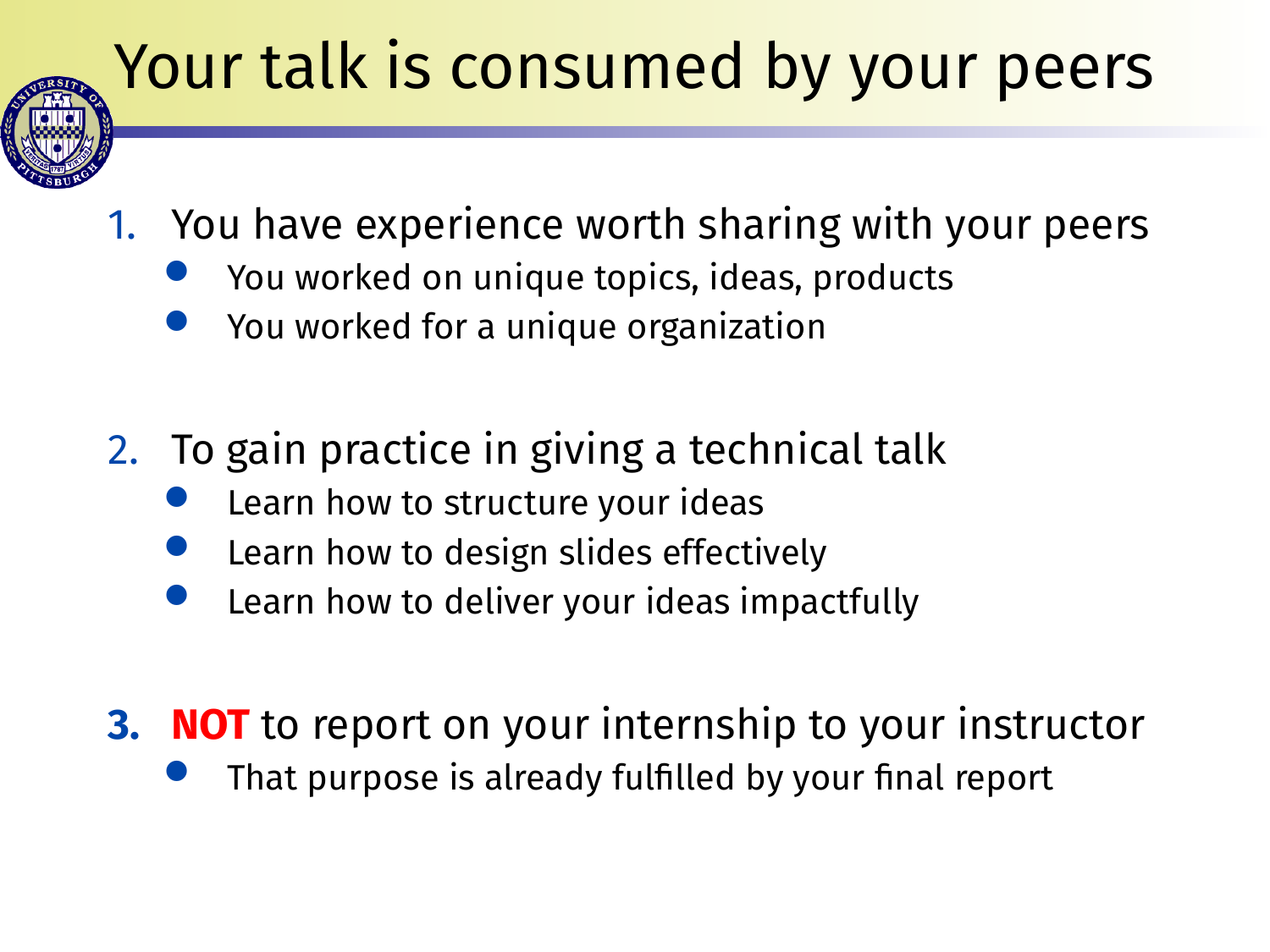

# Your talk is consumed by your peers
You have experience worth sharing with your peers
You worked on unique topics, ideas, products
You worked for a unique organization

To gain practice in giving a technical talk
Learn how to structure your ideas
Learn how to design slides effectively
Learn how to deliver your ideas impactfully

NOT to report on your internship to your instructor
That purpose is already fulfilled by your final report